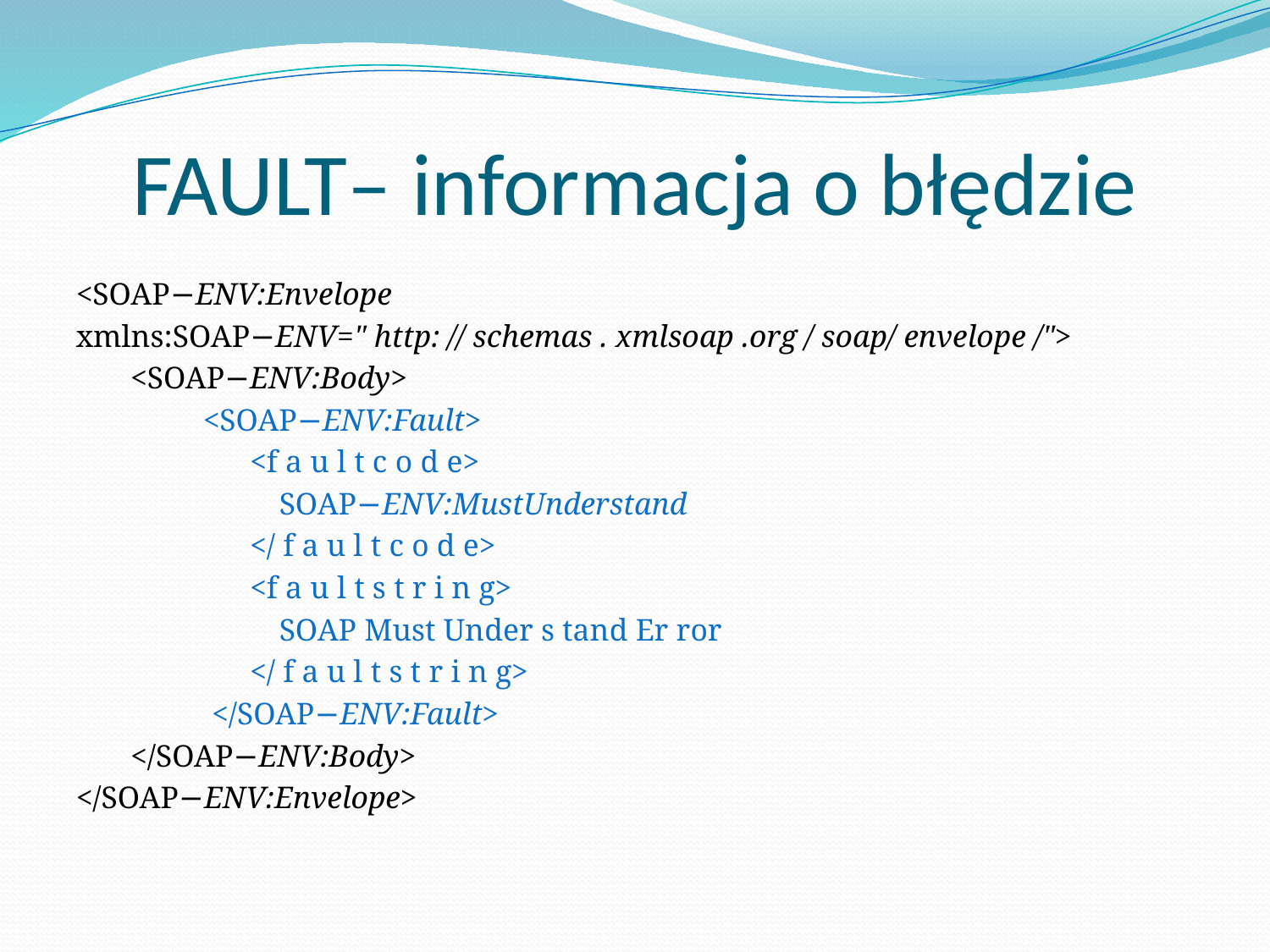

# FAULT– informacja o błędzie
<SOAP−ENV:Envelope
xmlns:SOAP−ENV=" http: // schemas . xmlsoap .org / soap/ envelope /">
<SOAP−ENV:Body>
	<SOAP−ENV:Fault>
<f a u l t c o d e>
	SOAP−ENV:MustUnderstand
</ f a u l t c o d e>
<f a u l t s t r i n g>
	SOAP Must Under s tand Er ror
</ f a u l t s t r i n g>
</SOAP−ENV:Fault>
</SOAP−ENV:Body>
</SOAP−ENV:Envelope>